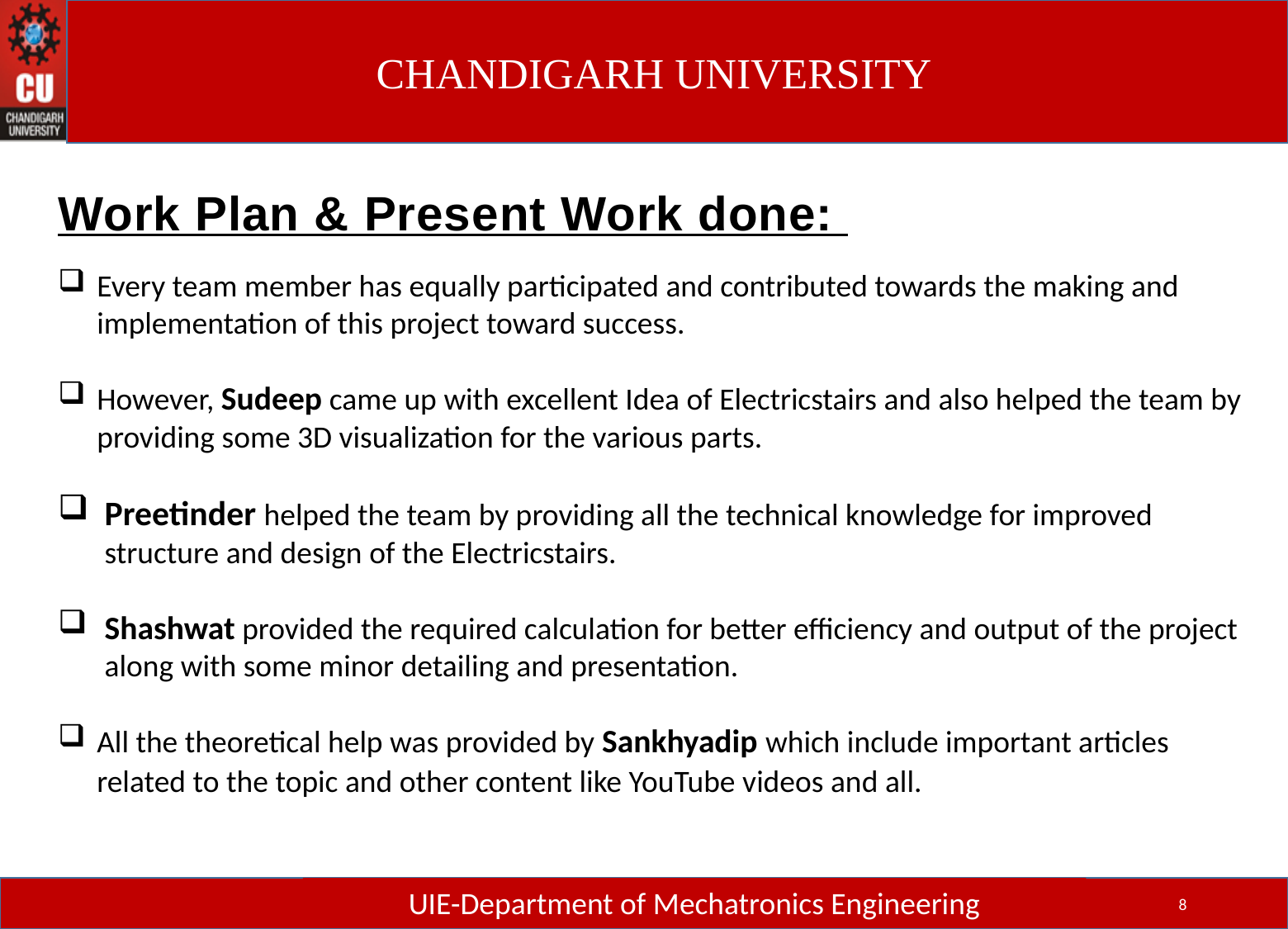

#
Work Plan & Present Work done:
Every team member has equally participated and contributed towards the making and  implementation of this project toward success.

However, Sudeep came up with excellent Idea of Electricstairs and also helped the team by providing some 3D visualization for the various parts.

Preetinder helped the team by providing all the technical knowledge for improved structure and design of the Electricstairs.

Shashwat provided the required calculation for better efficiency and output of the project along with some minor detailing and presentation.

All the theoretical help was provided by Sankhyadip which include important articles related to the topic and other content like YouTube videos and all.
UIE-Department of Mechatronics Engineering
8